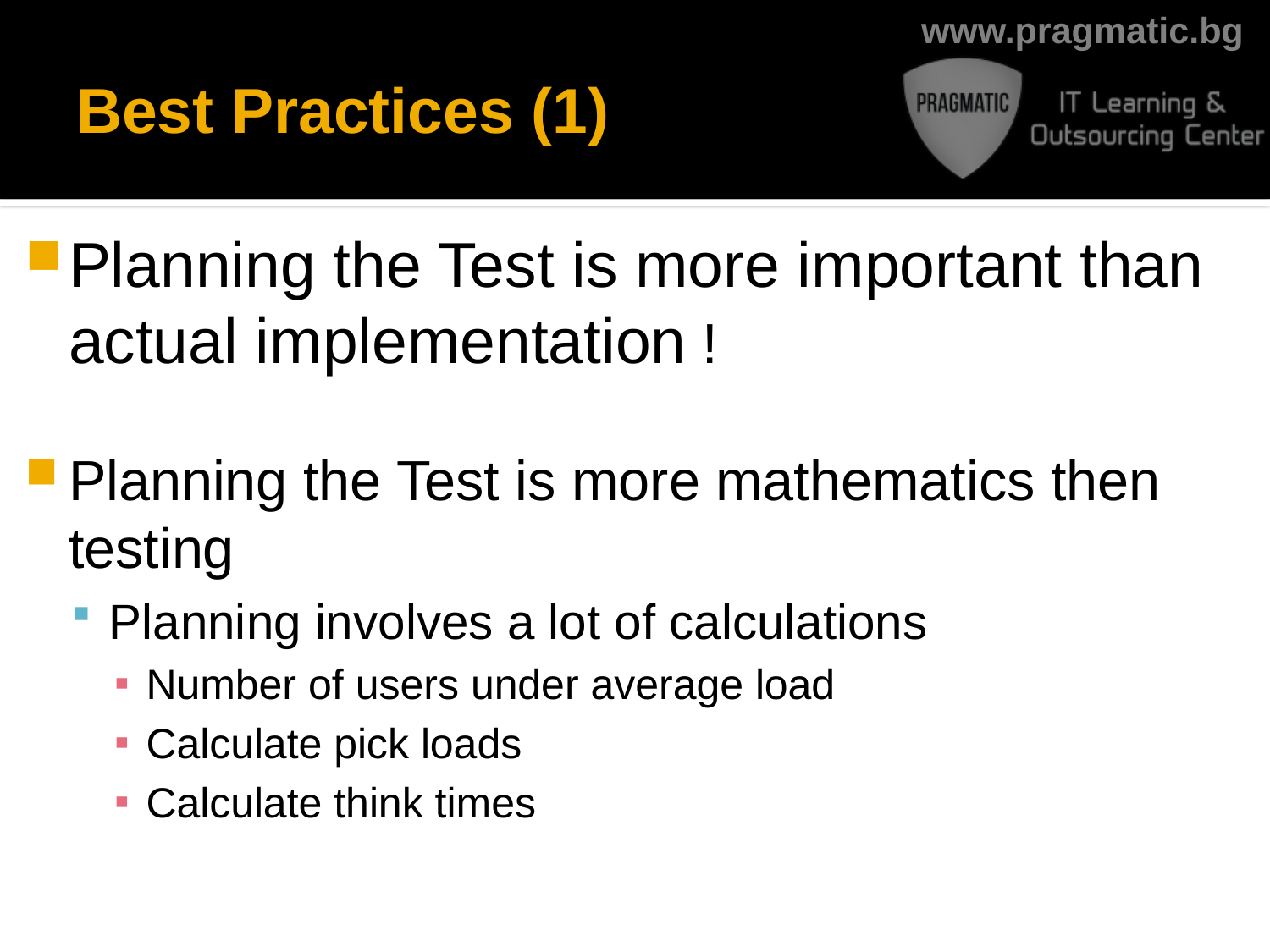

# Best Practices (1)
Planning the Test is more important than actual implementation !

Planning the Test is more mathematics then testing
Planning involves a lot of calculations
Number of users under average load
Calculate pick loads
Calculate think times